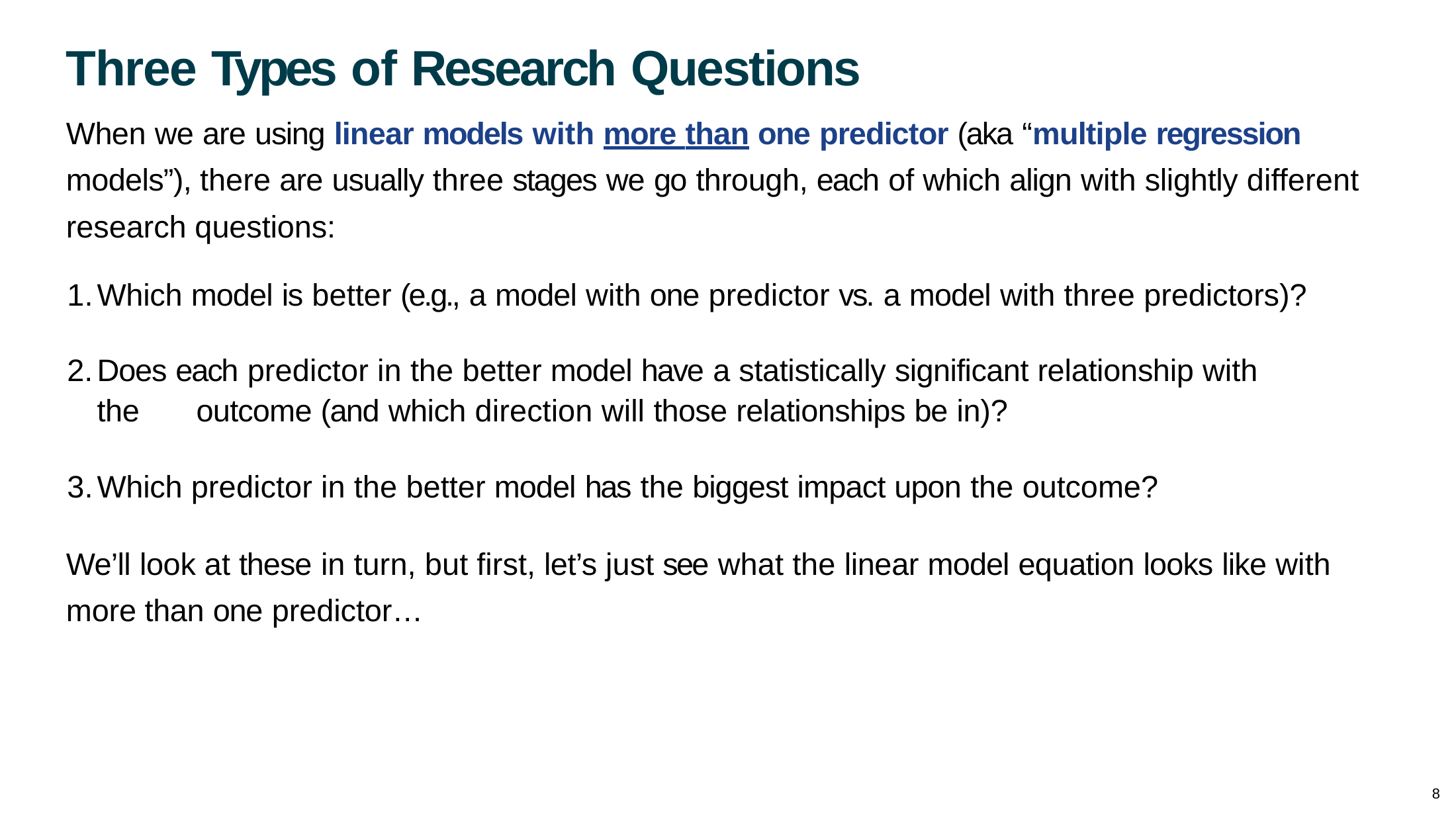

# Three Types of Research Questions
When we are using linear models with more than one predictor (aka “multiple regression models”), there are usually three stages we go through, each of which align with slightly different research questions:
Which model is better (e.g., a model with one predictor vs. a model with three predictors)?

Does each predictor in the better model have a statistically significant relationship with the 	outcome (and which direction will those relationships be in)?

Which predictor in the better model has the biggest impact upon the outcome?
We’ll look at these in turn, but first, let’s just see what the linear model equation looks like with more than one predictor…
8